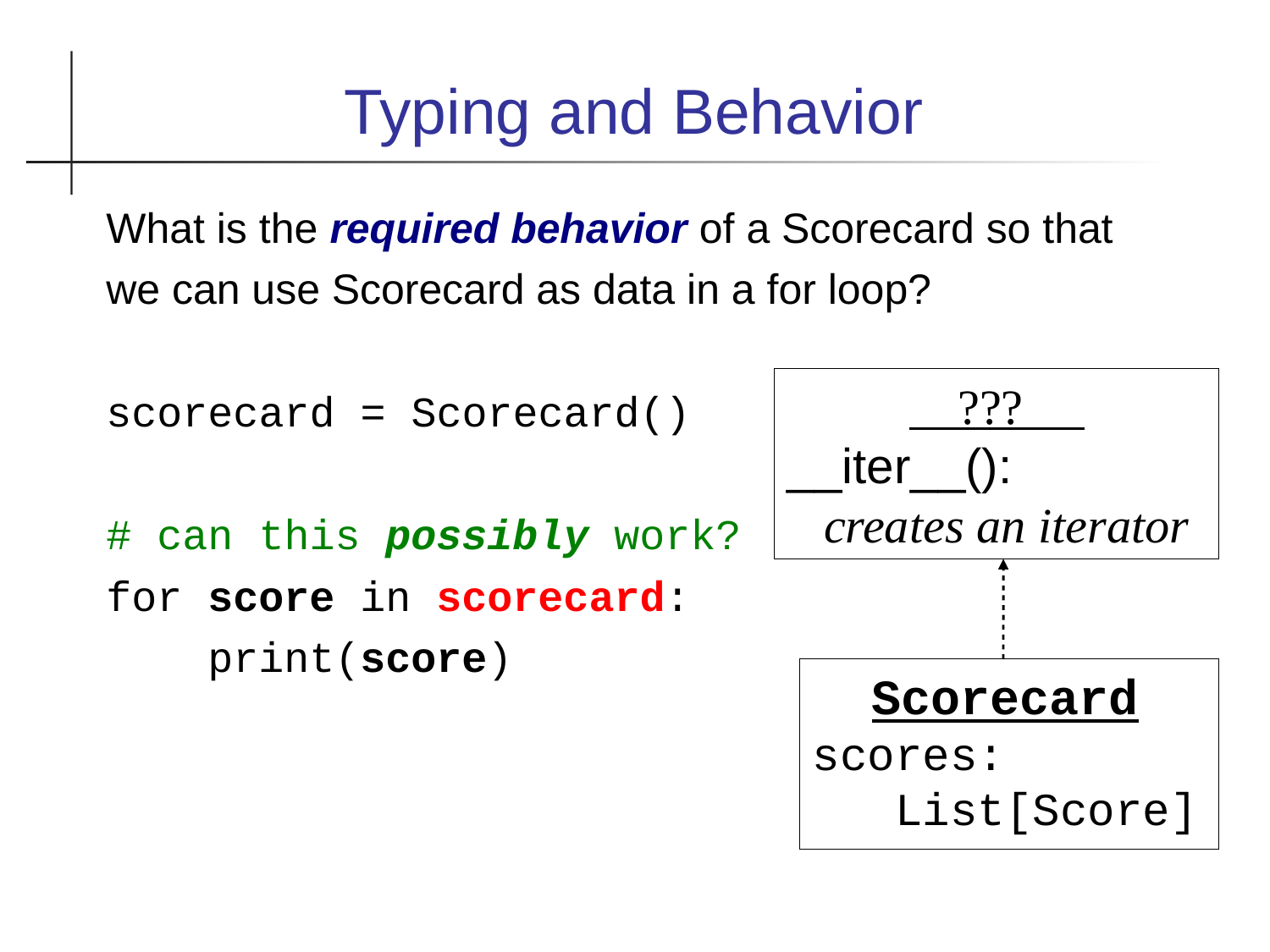

Typing and Behavior
What is the required behavior of a Scorecard so that
we can use Scorecard as data in a for loop?

scorecard = Scorecard()

# can this possibly work?
for score in scorecard:
    print(score)

    ???
__iter__():
   creates an iterator

  Scorecard
scores:
   List[Score]